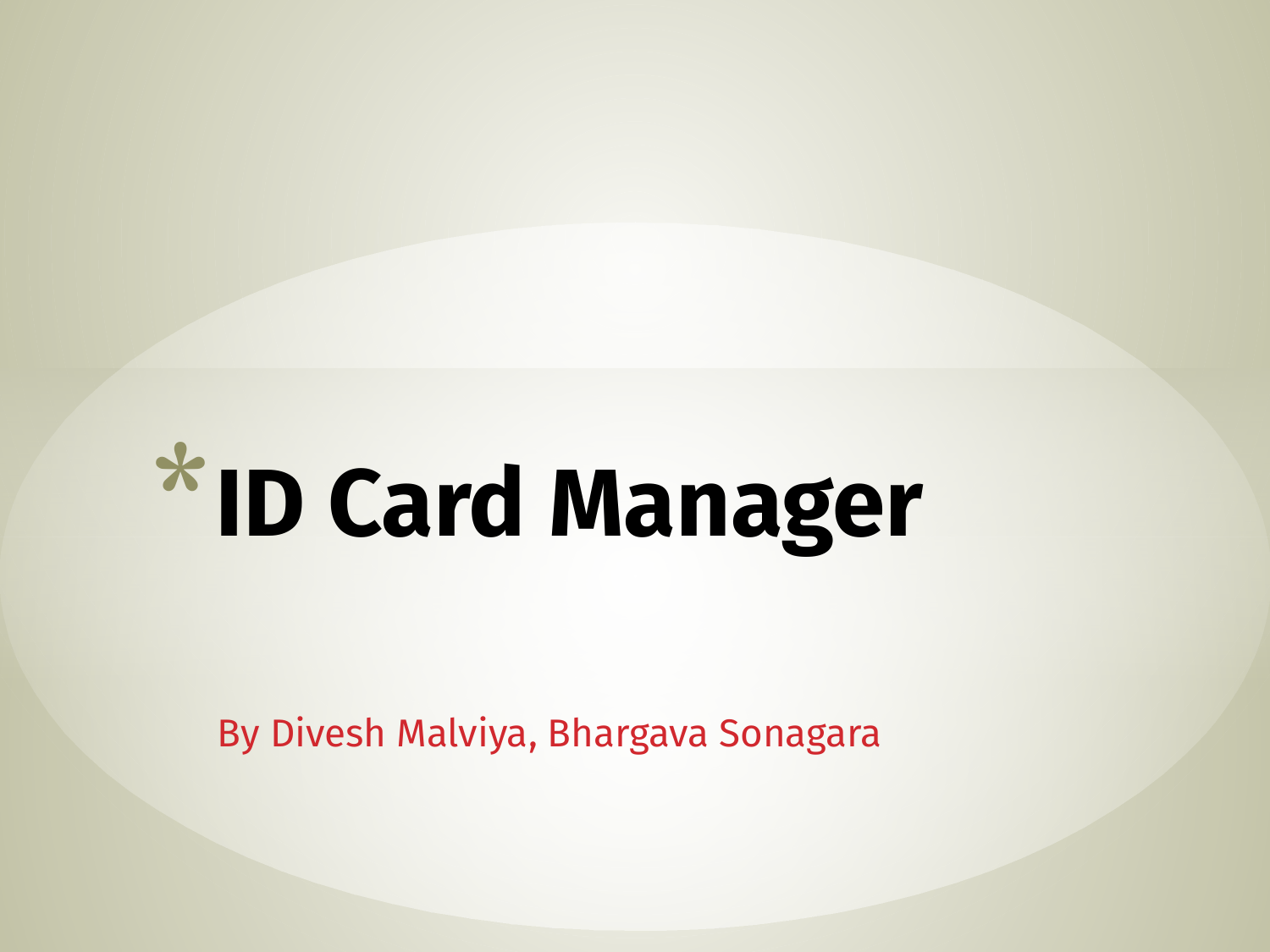

# ID Card Manager
By Divesh Malviya, Bhargava Sonagara